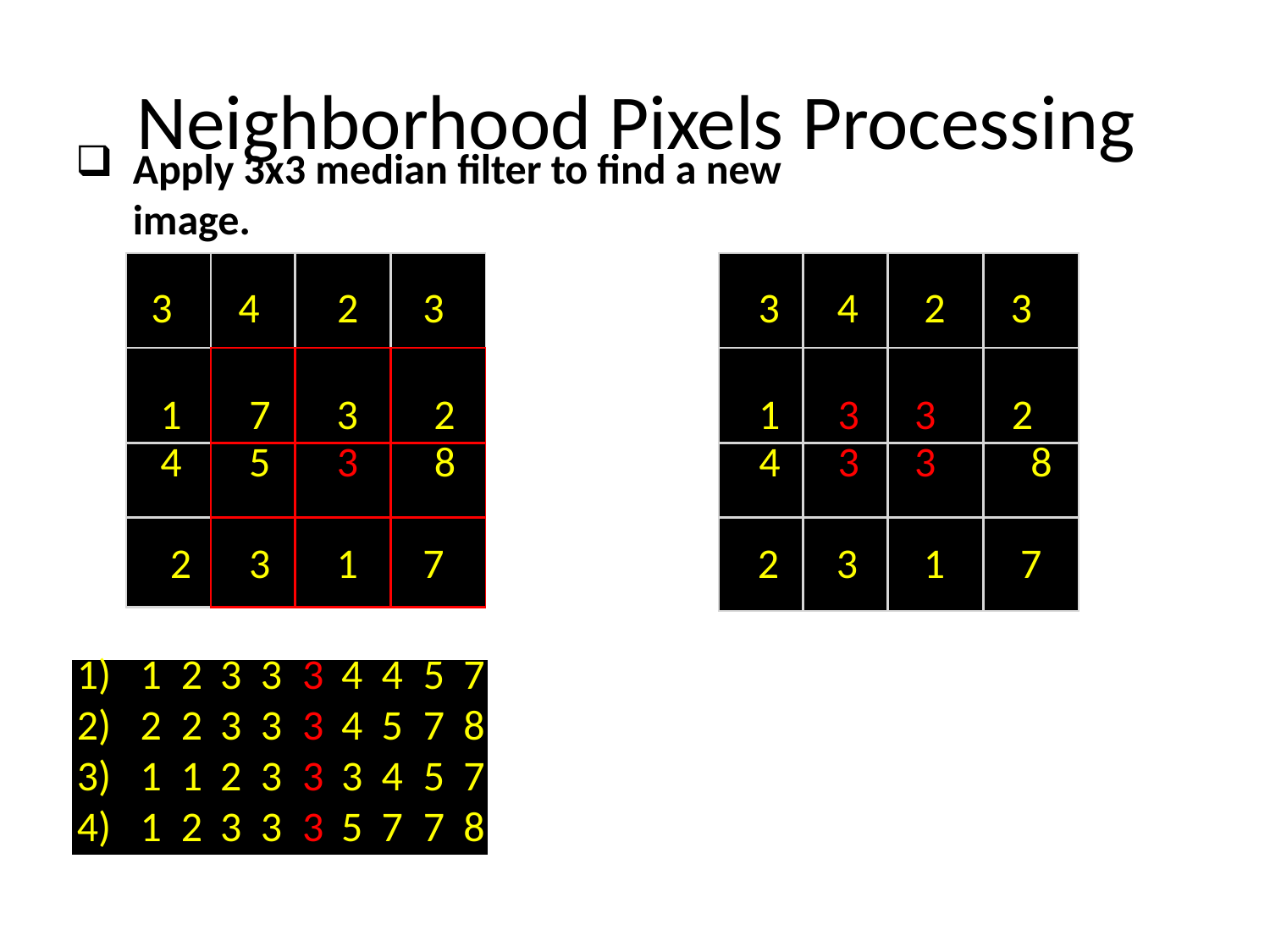

# Neighborhood Pixels Processing
Apply 3x3 median filter to find a new image.
| 3 | 4 | 2 | 3 |
| --- | --- | --- | --- |
| 1 | 7 | 3 | 2 |
| 4 | 5 | 3 | 8 |
| 2 | 3 | 1 | 7 |
| 3 | 4 | 2 | 3 |
| --- | --- | --- | --- |
| 1 | 3 | 3 | 2 |
| 4 | 3 | 3 | 8 |
| 2 | 3 | 1 | 7 |
| 1) 1 | 2 | 3 | 3 | 3 | 4 | 4 | 5 | 7 |
| --- | --- | --- | --- | --- | --- | --- | --- | --- |
| 2) 2 | 2 | 3 | 3 | 3 | 4 | 5 | 7 | 8 |
| 3) 1 | 1 | 2 | 3 | 3 | 3 | 4 | 5 | 7 |
| 4) 1 | 2 | 3 | 3 | 3 | 5 | 7 | 7 | 8 |